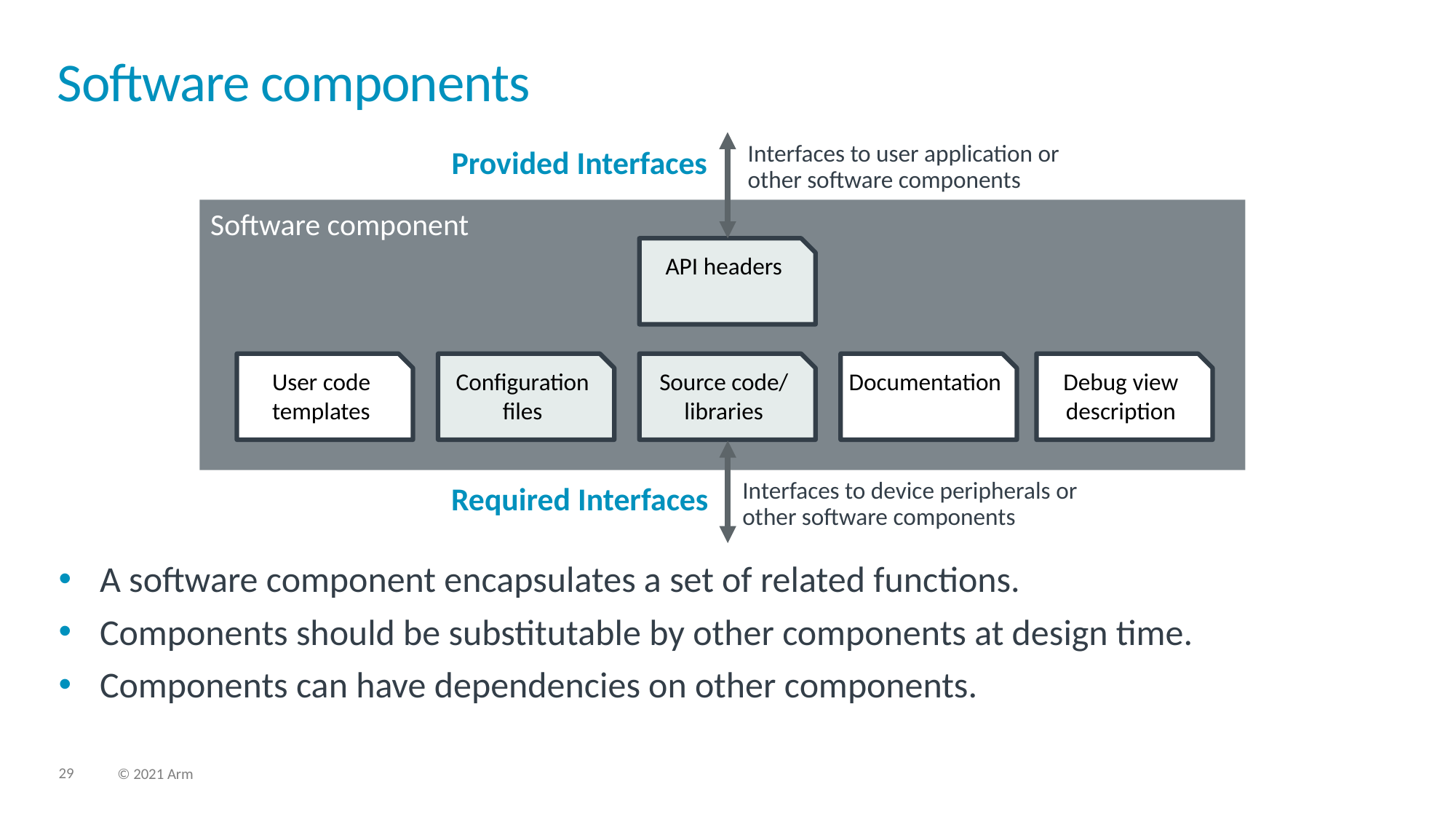

# Software components
Interfaces to user application or
other software components
Provided Interfaces

Software component
API headers
User code templates
Configuration files
Source code/
libraries
Documentation
Debug view
description
Interfaces to device peripherals or
other software components
Required Interfaces
A software component encapsulates a set of related functions.
Components should be substitutable by other components at design time.
Components can have dependencies on other components.